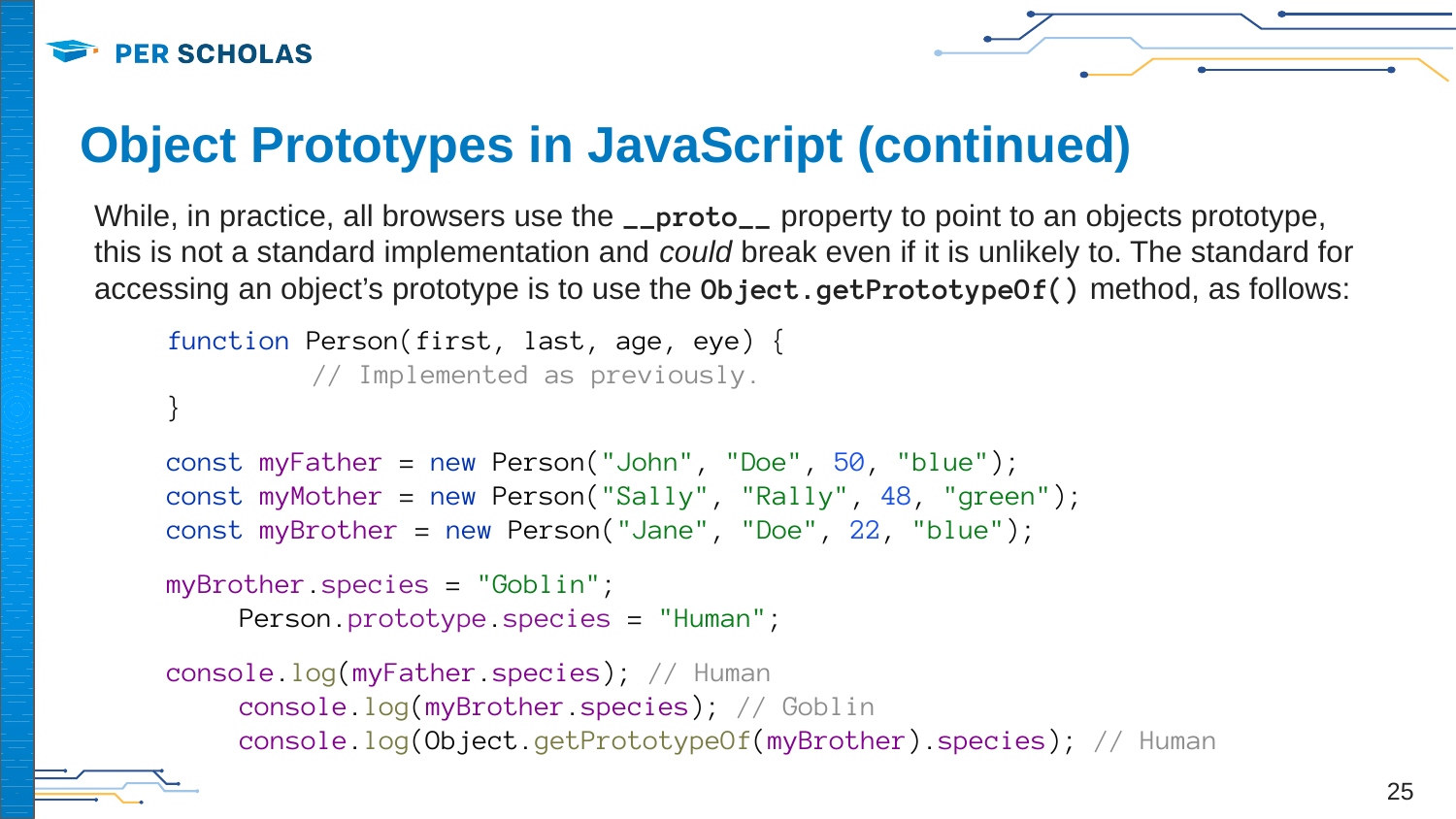

# Object Prototypes in JavaScript (continued)
While, in practice, all browsers use the __proto__ property to point to an objects prototype, this is not a standard implementation and could break even if it is unlikely to. The standard for accessing an object’s prototype is to use the Object.getPrototypeOf() method, as follows:
function Person(first, last, age, eye) {
	// Implemented as previously.
}
const myFather = new Person("John", "Doe", 50, "blue");
const myMother = new Person("Sally", "Rally", 48, "green");
const myBrother = new Person("Jane", "Doe", 22, "blue");
myBrother.species = "Goblin";
	Person.prototype.species = "Human";
console.log(myFather.species); // Human
	console.log(myBrother.species); // Goblin
	console.log(Object.getPrototypeOf(myBrother).species); // Human
25